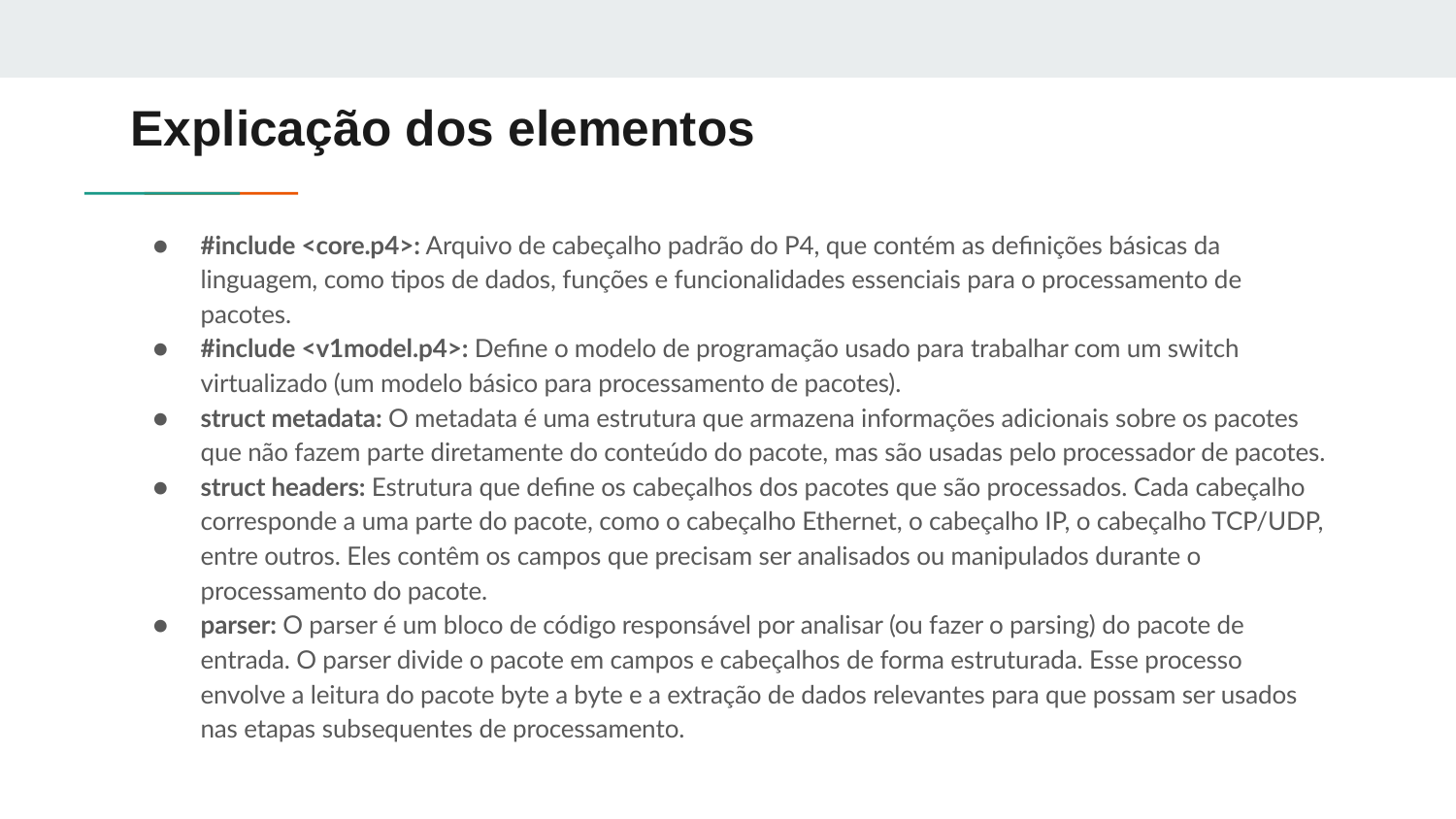

# Explicação dos elementos
#include <core.p4>: Arquivo de cabeçalho padrão do P4, que contém as definições básicas da linguagem, como tipos de dados, funções e funcionalidades essenciais para o processamento de pacotes.
#include <v1model.p4>: Define o modelo de programação usado para trabalhar com um switch virtualizado (um modelo básico para processamento de pacotes).
struct metadata: O metadata é uma estrutura que armazena informações adicionais sobre os pacotes que não fazem parte diretamente do conteúdo do pacote, mas são usadas pelo processador de pacotes.
struct headers: Estrutura que define os cabeçalhos dos pacotes que são processados. Cada cabeçalho corresponde a uma parte do pacote, como o cabeçalho Ethernet, o cabeçalho IP, o cabeçalho TCP/UDP, entre outros. Eles contêm os campos que precisam ser analisados ou manipulados durante o processamento do pacote.
parser: O parser é um bloco de código responsável por analisar (ou fazer o parsing) do pacote de entrada. O parser divide o pacote em campos e cabeçalhos de forma estruturada. Esse processo envolve a leitura do pacote byte a byte e a extração de dados relevantes para que possam ser usados nas etapas subsequentes de processamento.